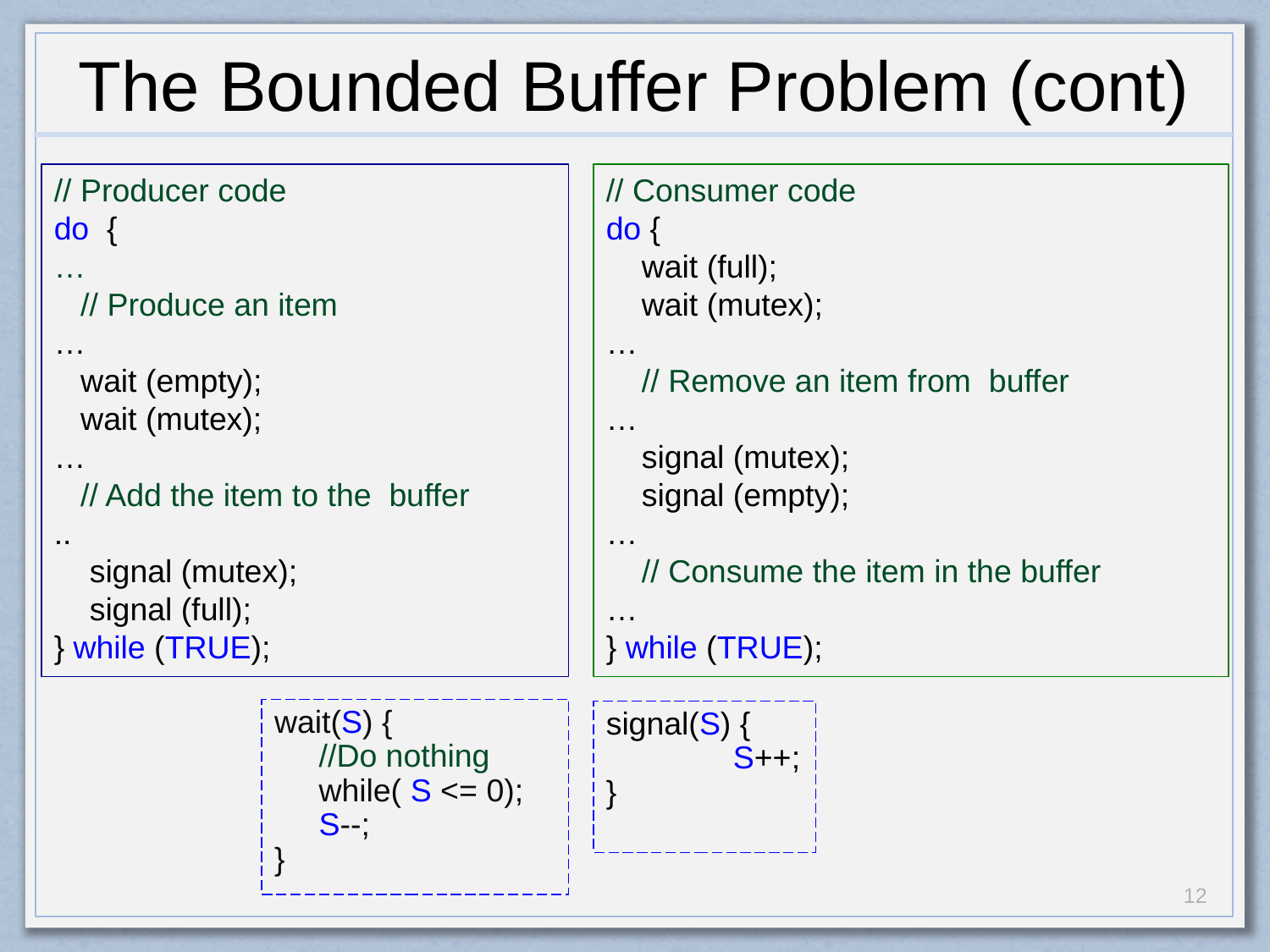

# The Bounded Buffer Problem (cont)
// Producer code
do  {
…
   // Produce an item
…
   wait (empty);
   wait (mutex);
…
   // Add the item to the  buffer
..
    signal (mutex);
    signal (full);
} while (TRUE);
// Consumer code
do {
    wait (full);
    wait (mutex);
…
    // Remove an item from  buffer
…
    signal (mutex);
    signal (empty);
…
    // Consume the item in the buffer
…
} while (TRUE);
wait(S) {
     //Do nothing
     while( S <= 0);
     S--;
}
signal(S) {
	S++;
}
12